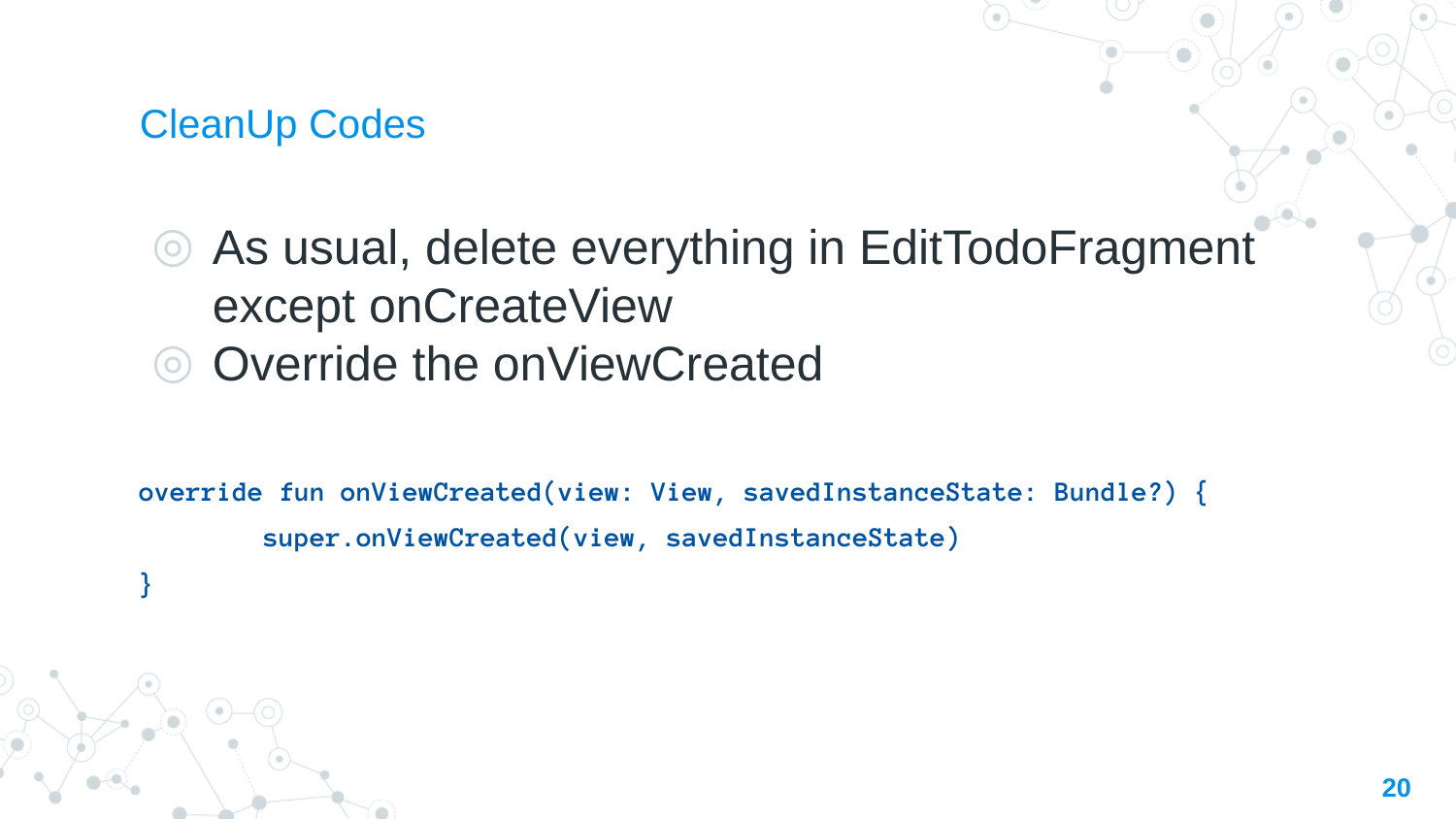

# CleanUp Codes
As usual, delete everything in EditTodoFragment except onCreateView
Override the onViewCreated

override fun onViewCreated(view: View, savedInstanceState: Bundle?) {
        super.onViewCreated(view, savedInstanceState)
}
20